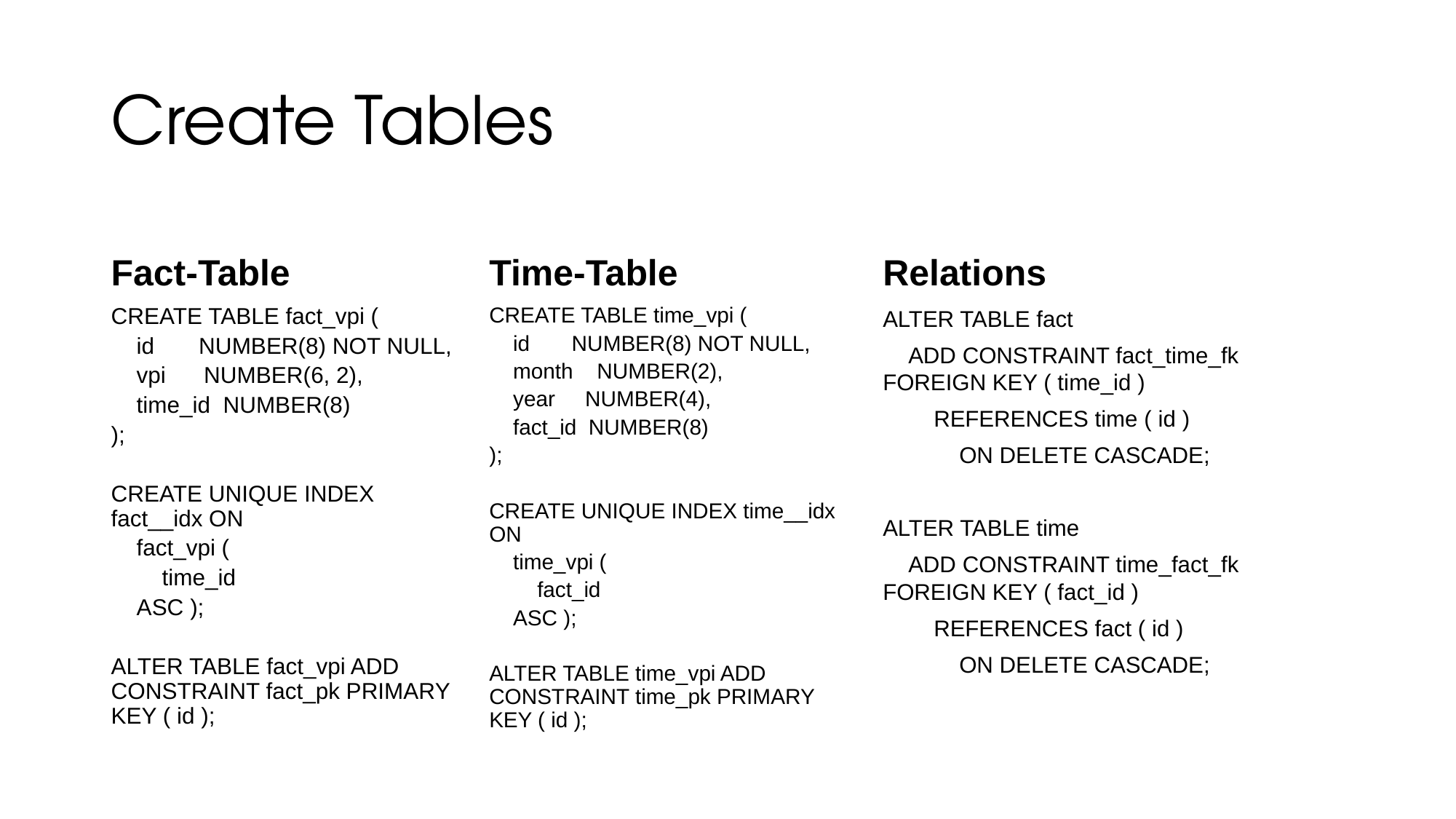

# Create Tables
Fact-Table
Time-Table
Relations
CREATE TABLE fact_vpi (
    id       NUMBER(8) NOT NULL,
    vpi      NUMBER(6, 2),
    time_id  NUMBER(8)
);

CREATE UNIQUE INDEX fact__idx ON
    fact_vpi (
        time_id
    ASC );

ALTER TABLE fact_vpi ADD CONSTRAINT fact_pk PRIMARY KEY ( id );
CREATE TABLE time_vpi (
    id       NUMBER(8) NOT NULL,
    month    NUMBER(2),
    year     NUMBER(4),
    fact_id  NUMBER(8)
);

CREATE UNIQUE INDEX time__idx ON
    time_vpi (
        fact_id
    ASC );

ALTER TABLE time_vpi ADD CONSTRAINT time_pk PRIMARY KEY ( id );
ALTER TABLE fact
    ADD CONSTRAINT fact_time_fk FOREIGN KEY ( time_id )
        REFERENCES time ( id )
            ON DELETE CASCADE;

ALTER TABLE time
    ADD CONSTRAINT time_fact_fk FOREIGN KEY ( fact_id )
        REFERENCES fact ( id )
            ON DELETE CASCADE;